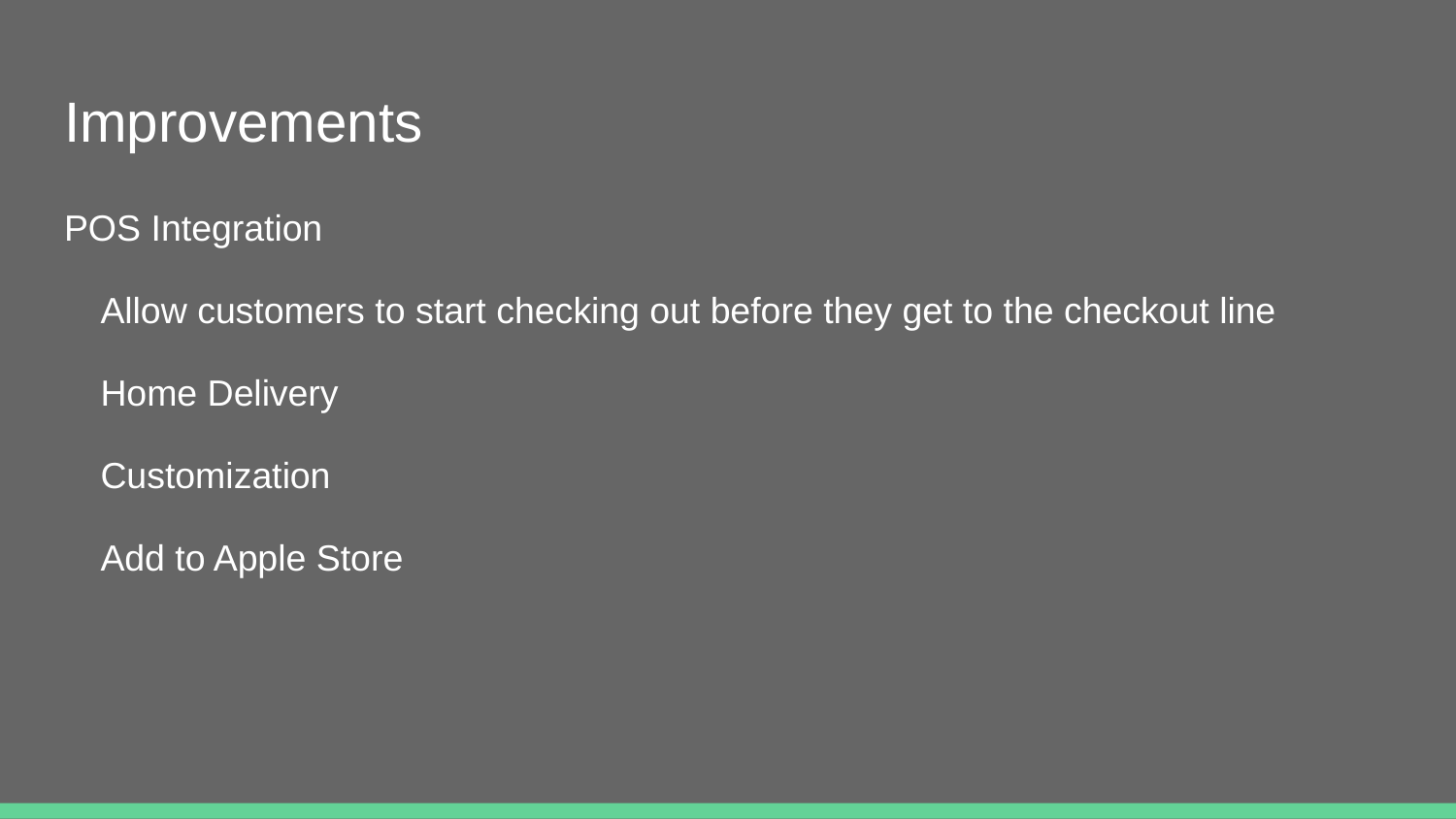

# Improvements
POS Integration
Allow customers to start checking out before they get to the checkout line
Home Delivery
Customization
Add to Apple Store